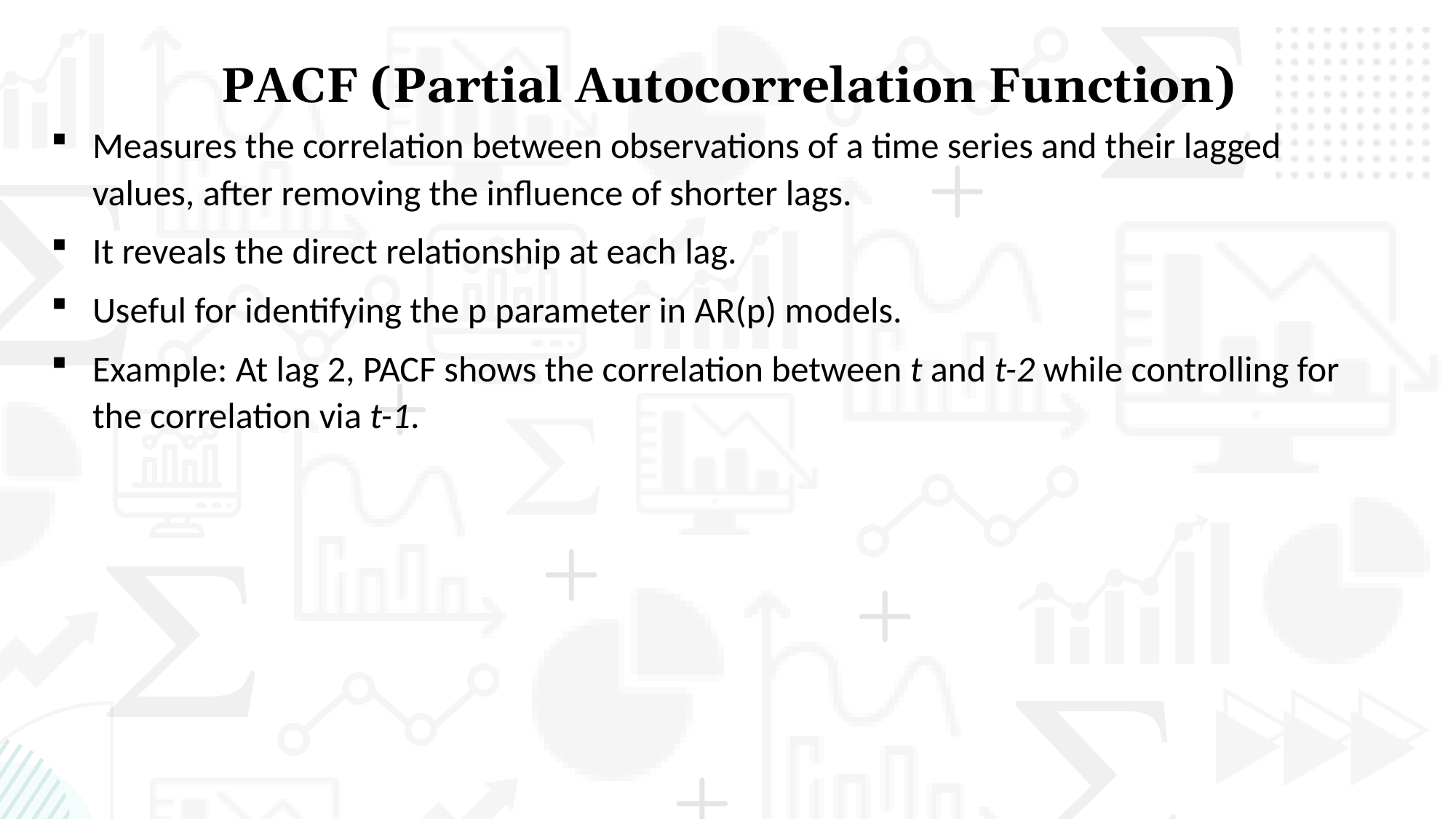

PACF (Partial Autocorrelation Function)
Measures the correlation between observations of a time series and their lagged values, after removing the influence of shorter lags.
It reveals the direct relationship at each lag.
Useful for identifying the p parameter in AR(p) models.
Example: At lag 2, PACF shows the correlation between t and t-2 while controlling for the correlation via t-1.